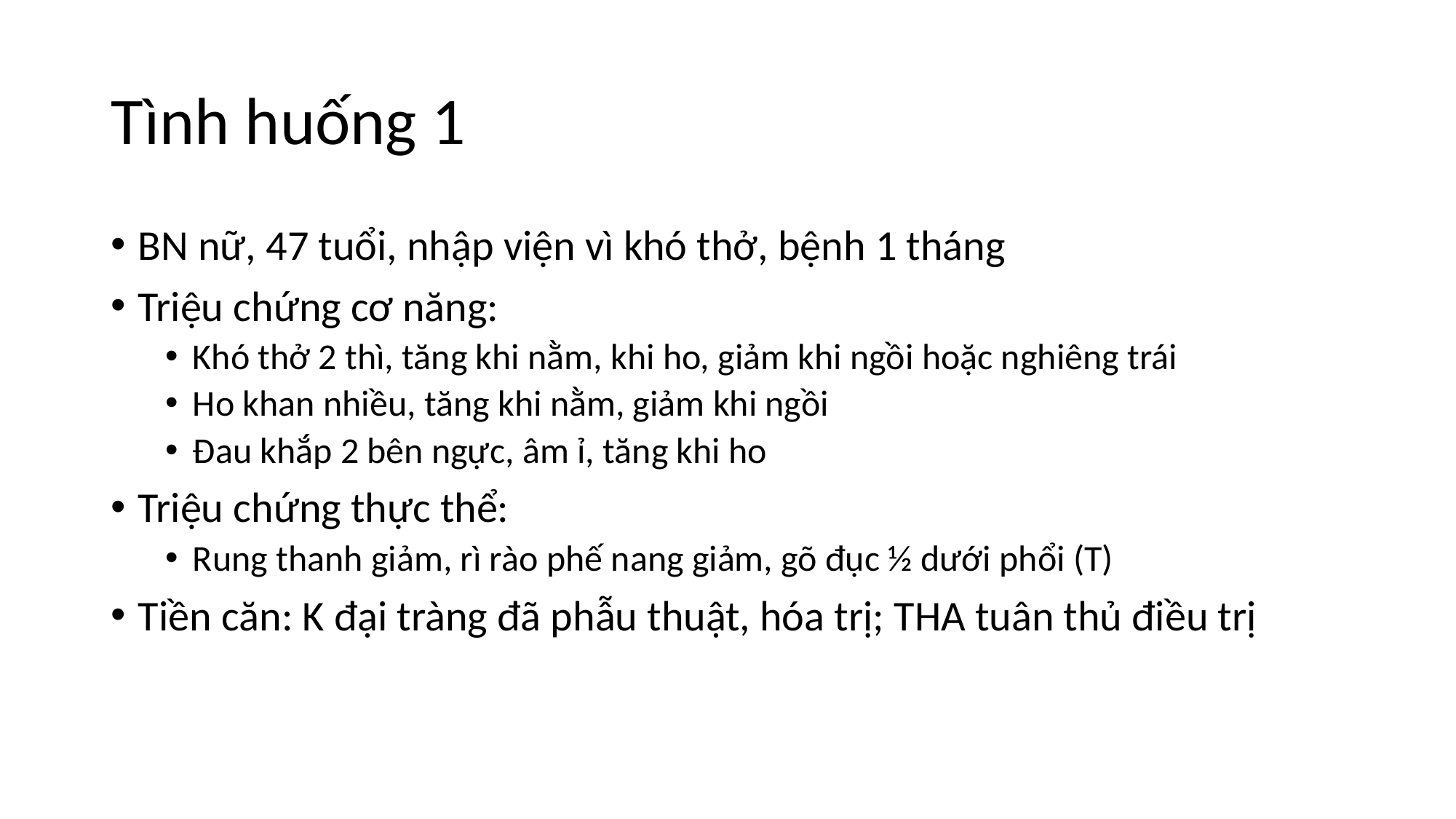

# Tình huống 1
BN nữ, 47 tuổi, nhập viện vì khó thở, bệnh 1 tháng
Triệu chứng cơ năng:
Khó thở 2 thì, tăng khi nằm, khi ho, giảm khi ngồi hoặc nghiêng trái
Ho khan nhiều, tăng khi nằm, giảm khi ngồi
Đau khắp 2 bên ngực, âm ỉ, tăng khi ho
Triệu chứng thực thể:
Rung thanh giảm, rì rào phế nang giảm, gõ đục ½ dưới phổi (T)
Tiền căn: K đại tràng đã phẫu thuật, hóa trị; THA tuân thủ điều trị